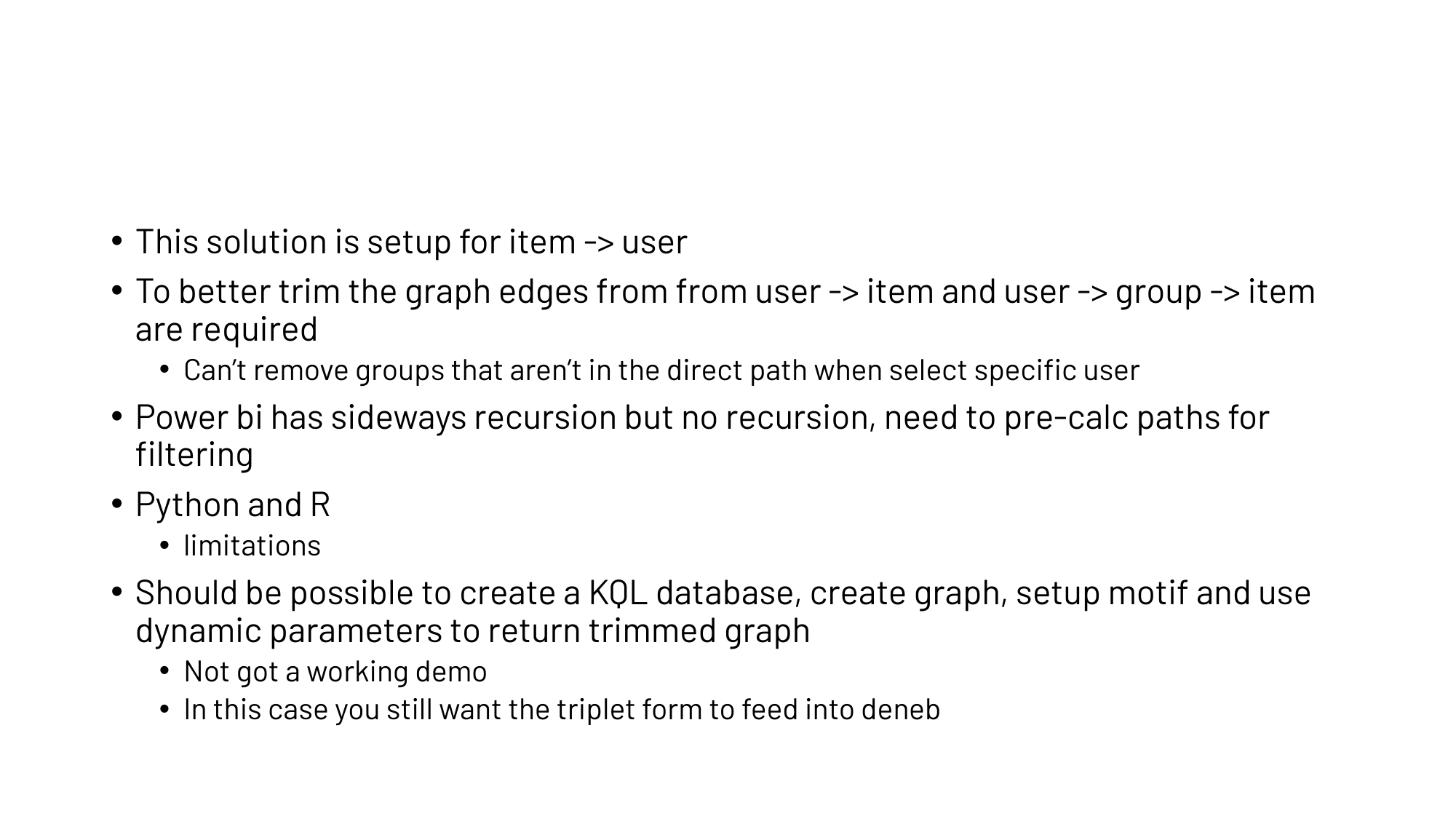

#
This solution is setup for item -> user
To better trim the graph edges from from user -> item and user -> group -> item are required
Can’t remove groups that aren’t in the direct path when select specific user
Power bi has sideways recursion but no recursion, need to pre-calc paths for filtering
Python and R
limitations
Should be possible to create a KQL database, create graph, setup motif and use dynamic parameters to return trimmed graph
Not got a working demo
In this case you still want the triplet form to feed into deneb